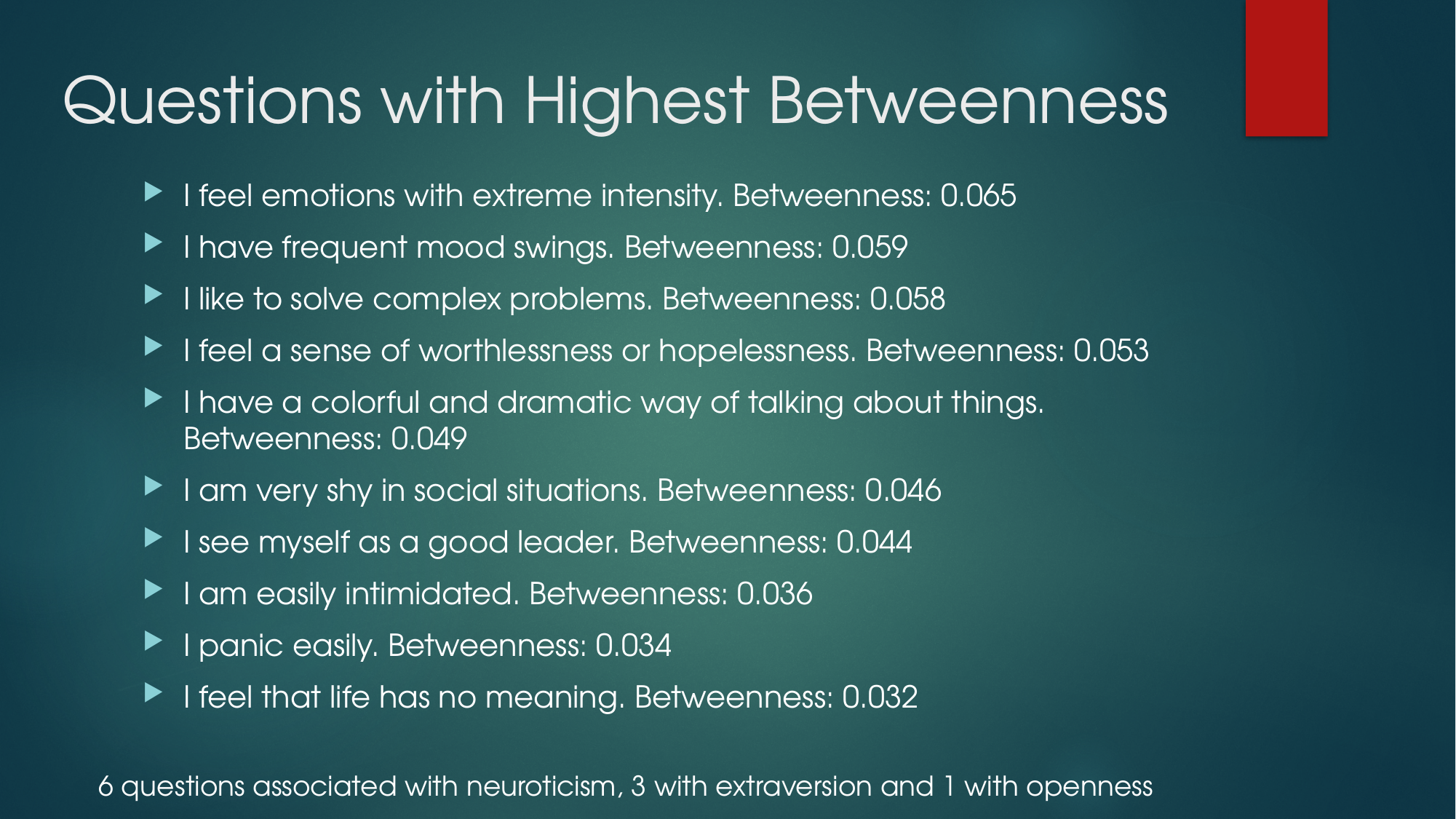

# Questions with Highest Betweenness
I feel emotions with extreme intensity. Betweenness: 0.065
I have frequent mood swings. Betweenness: 0.059
I like to solve complex problems. Betweenness: 0.058
I feel a sense of worthlessness or hopelessness. Betweenness: 0.053
I have a colorful and dramatic way of talking about things. Betweenness: 0.049
I am very shy in social situations. Betweenness: 0.046
I see myself as a good leader. Betweenness: 0.044
I am easily intimidated. Betweenness: 0.036
I panic easily. Betweenness: 0.034
I feel that life has no meaning. Betweenness: 0.032
6 questions associated with neuroticism, 3 with extraversion and 1 with openness